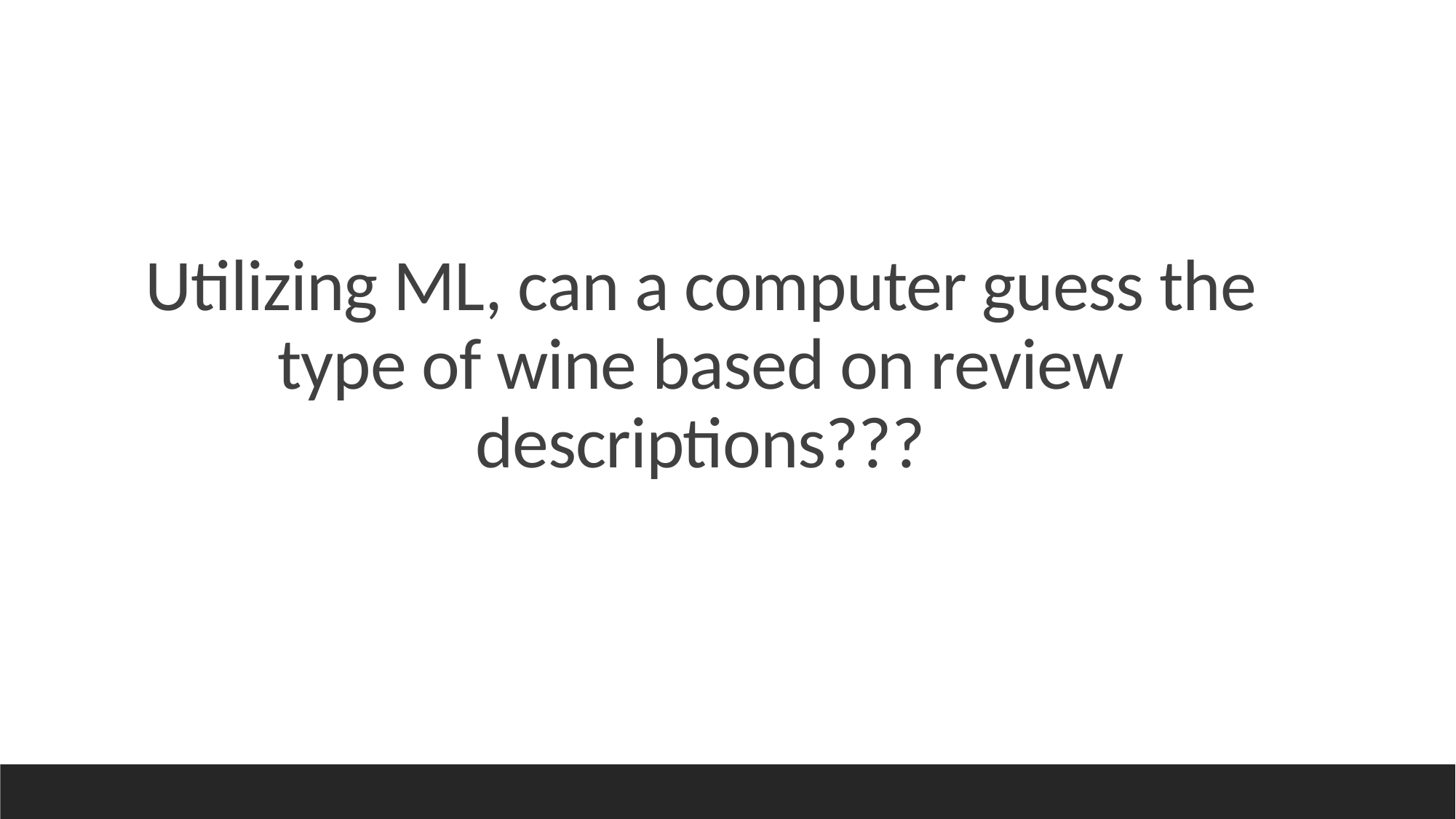

Utilizing ML, can a computer guess the type of wine based on review descriptions???